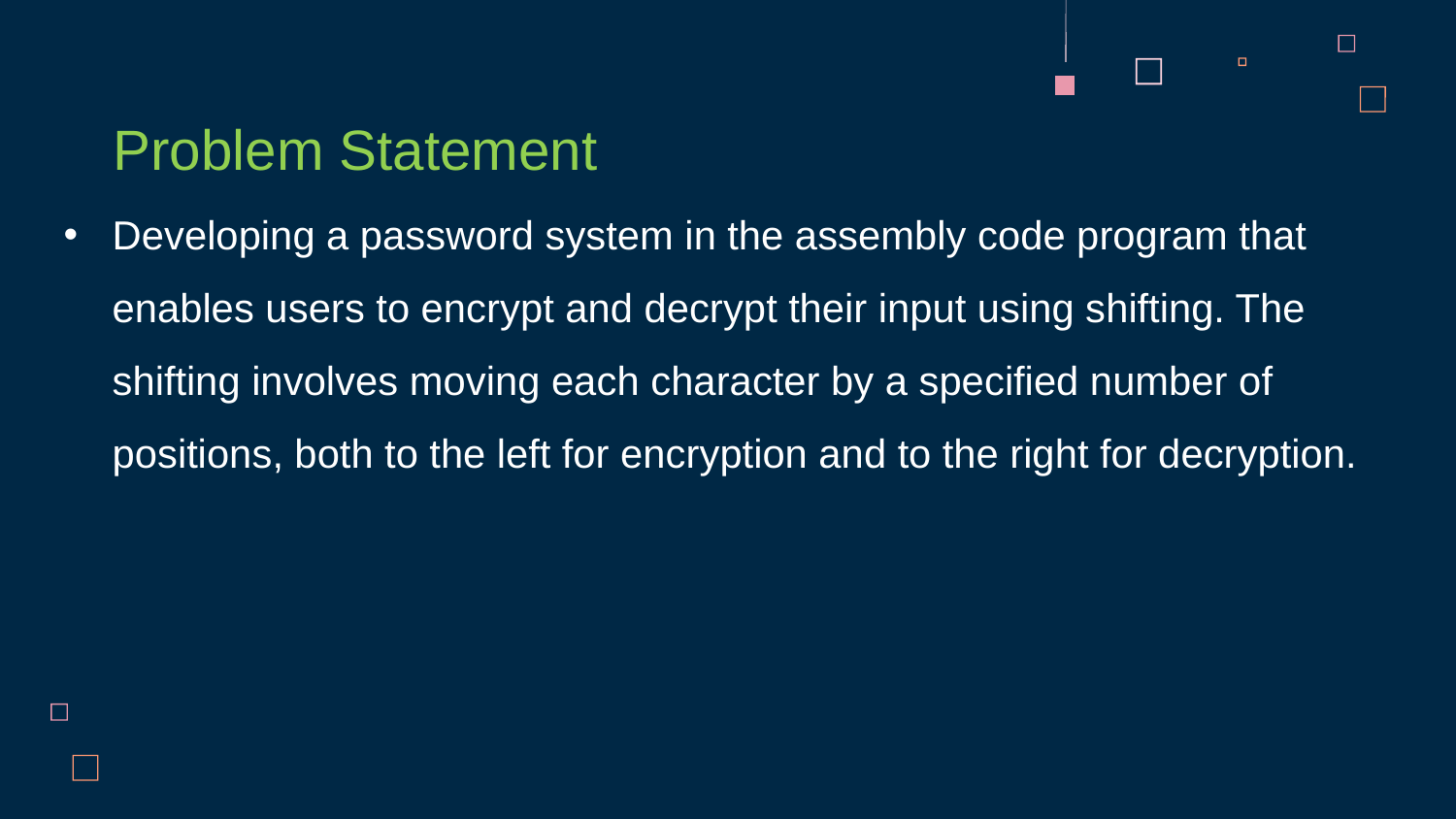

# Problem Statement
Developing a password system in the assembly code program that enables users to encrypt and decrypt their input using shifting. The shifting involves moving each character by a specified number of positions, both to the left for encryption and to the right for decryption.